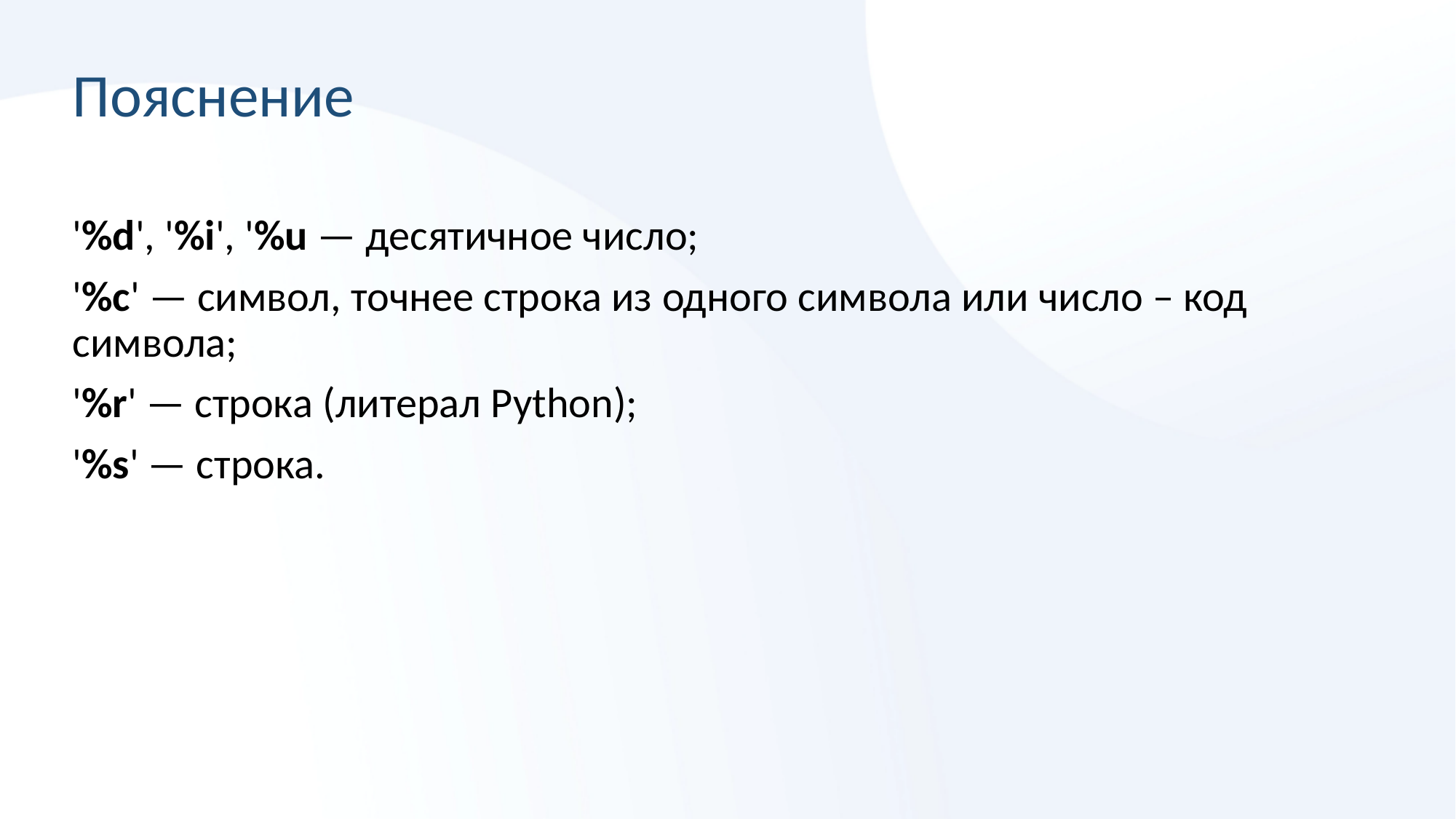

# Пояснение
'%d', '%i', '%u — десятичное число;
'%c' — символ, точнее строка из одного символа или число – код символа;
'%r' — строка (литерал Python);
'%s' — строка.